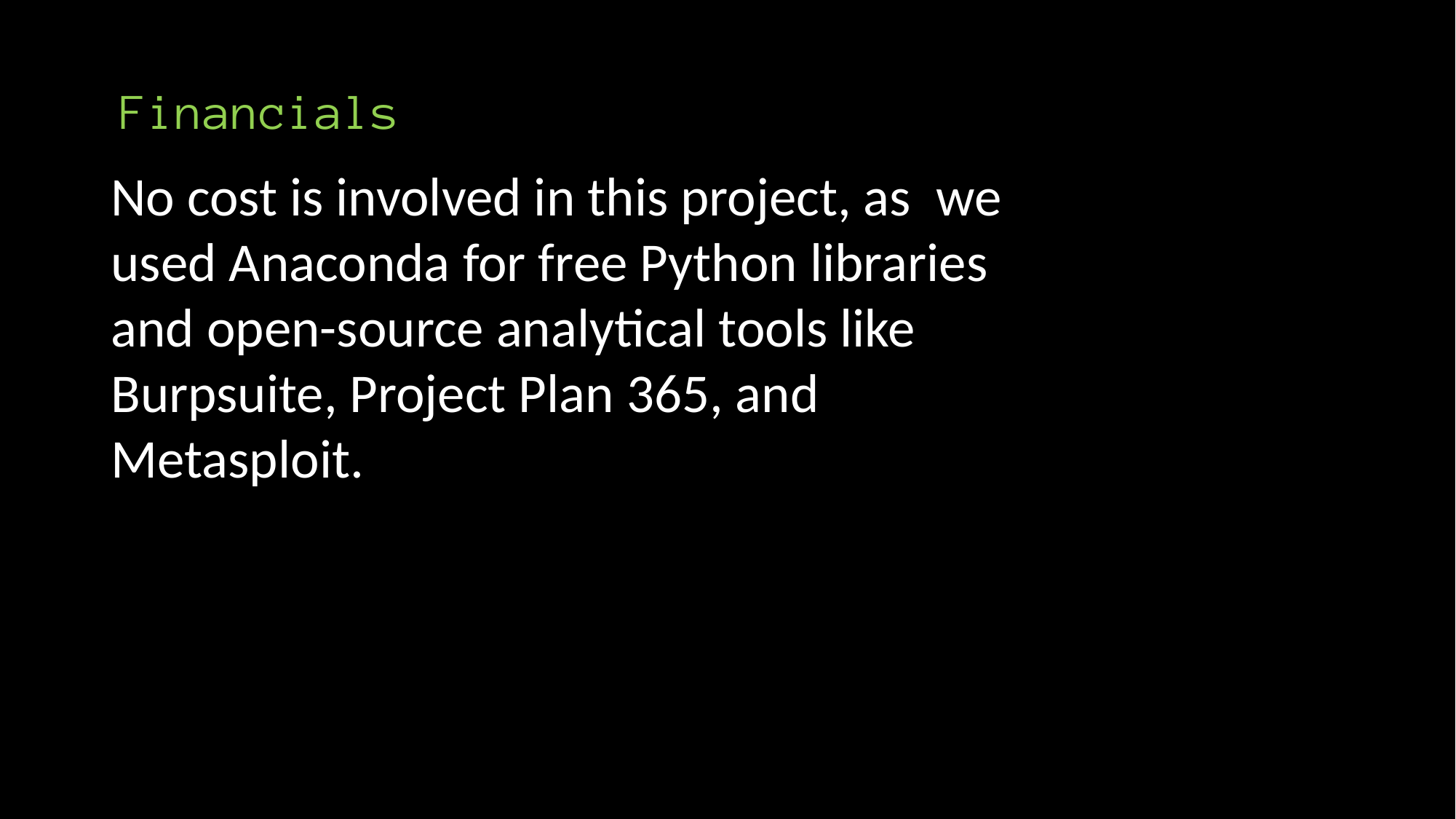

# Financials
No cost is involved in this project, as  we used Anaconda for free Python libraries and open-source analytical tools like Burpsuite, Project Plan 365, and Metasploit.